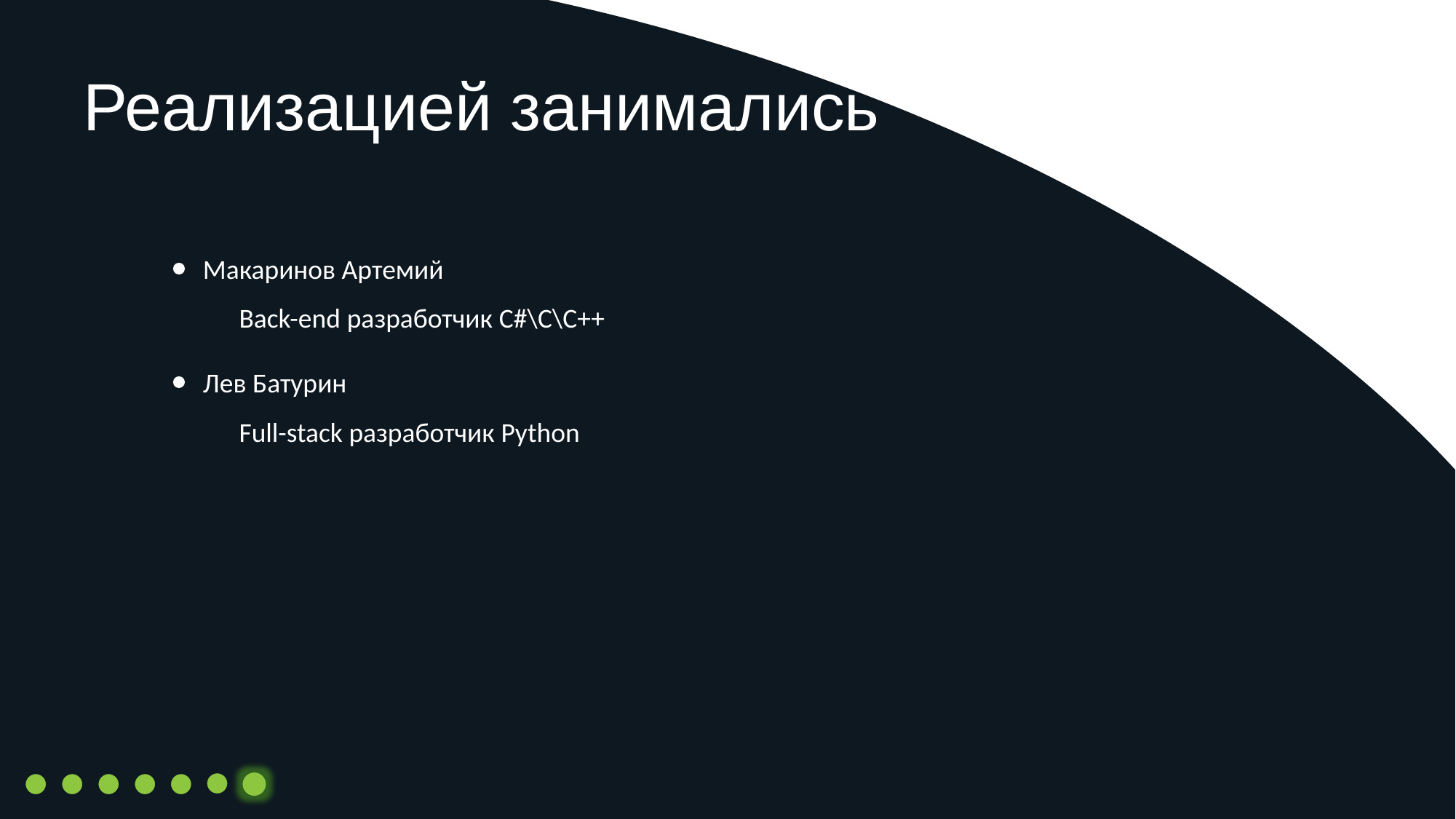

# Реализацией занимались
Макаринов Артемий

Back-end разработчик C#\C\C++
Лев Батурин

Full-stack разработчик Python